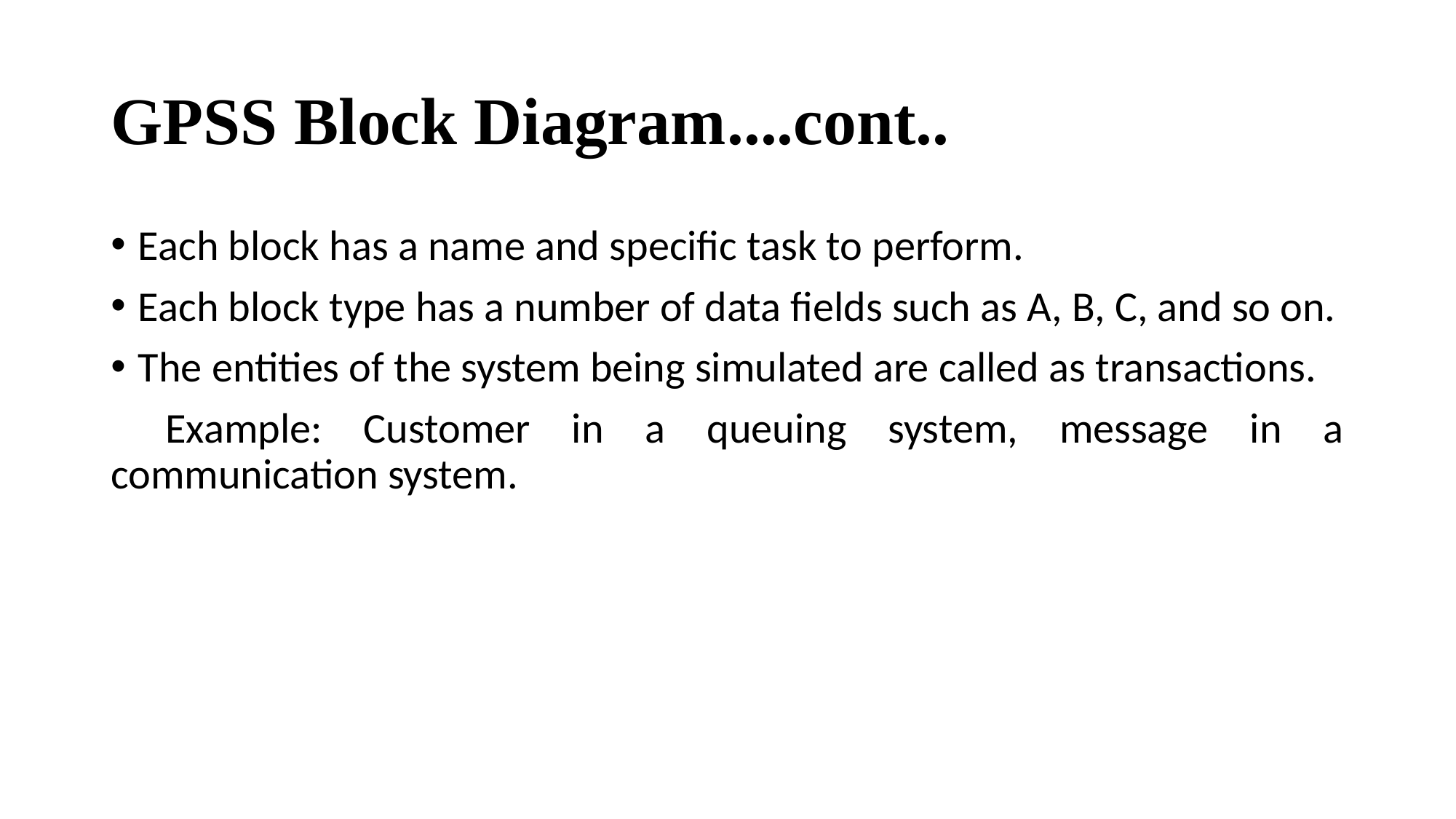

# GPSS Block Diagram....cont..
Each block has a name and specific task to perform.
Each block type has a number of data fields such as A, B, C, and so on.
The entities of the system being simulated are called as transactions.
Example: Customer in a queuing system, message in a communication system.